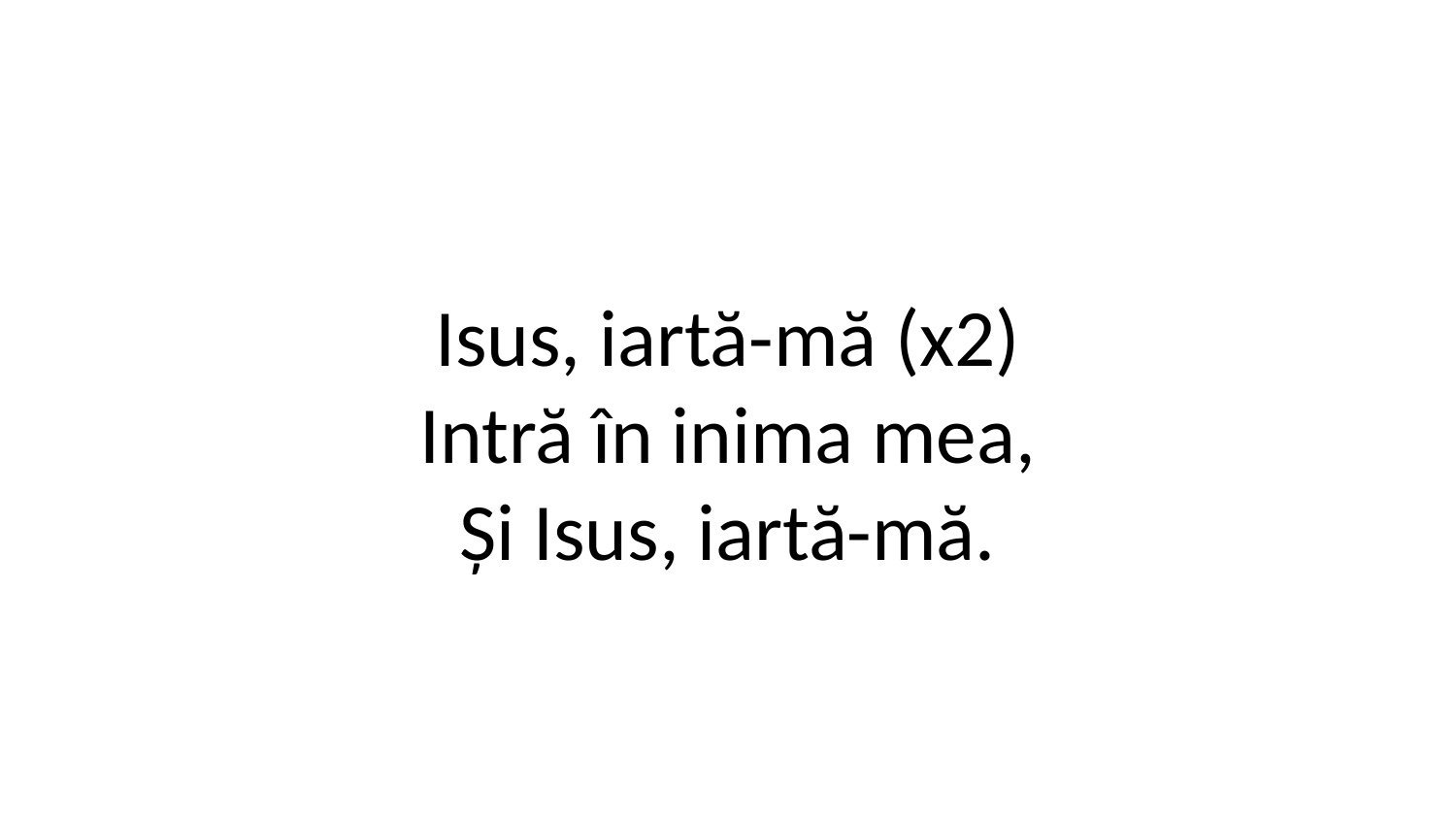

Isus, iartă-mă (x2)
Intră în inima mea,
Și Isus, iartă-mă.